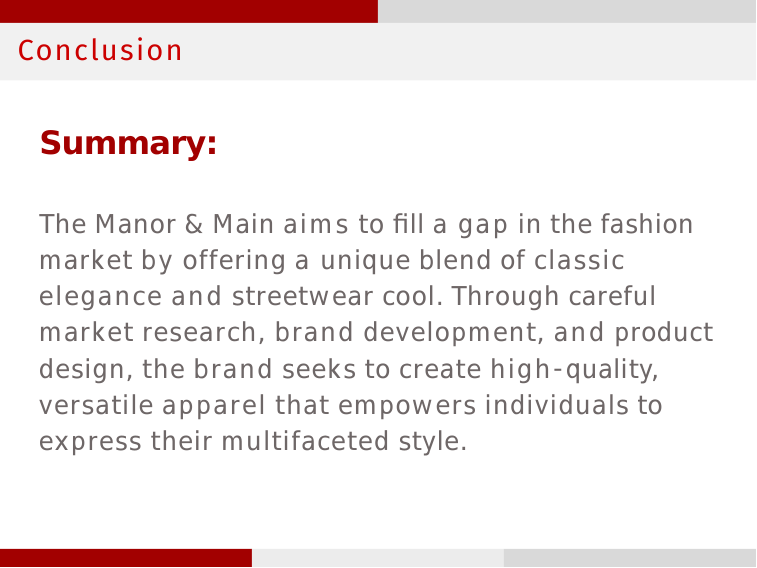

# Conclusion
Summary:

The Manor & Main aims to fill a gap in the fashion market by offering a unique blend of classic elegance and streetwear cool. Through careful market research, brand development, and product design, the brand seeks to create high-quality, versatile apparel that empowers individuals to express their multifaceted style.